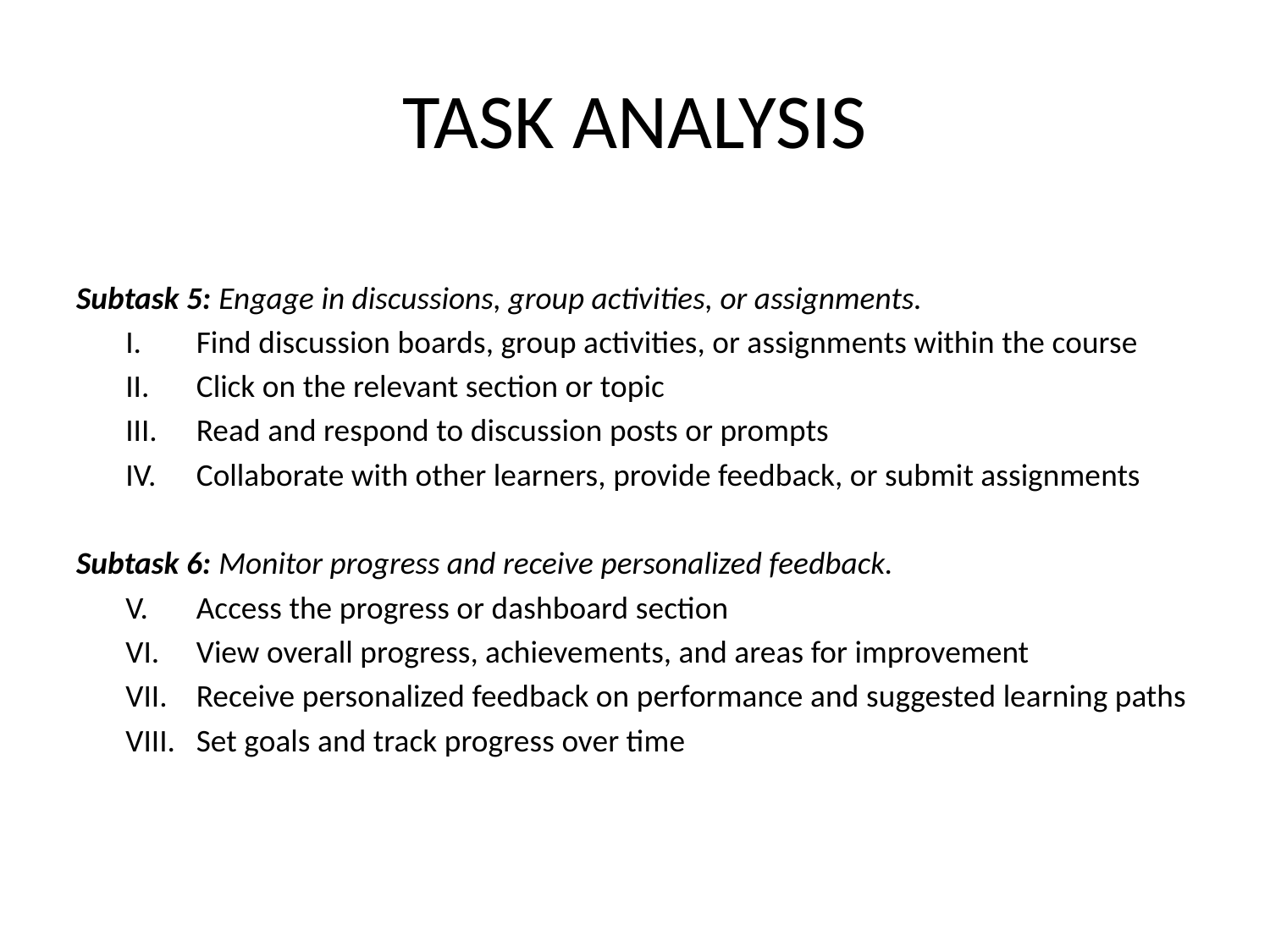

# TASK ANALYSIS

Subtask 5: Engage in discussions, group activities, or assignments.
Find discussion boards, group activities, or assignments within the course
Click on the relevant section or topic
Read and respond to discussion posts or prompts
Collaborate with other learners, provide feedback, or submit assignments

Subtask 6: Monitor progress and receive personalized feedback.
Access the progress or dashboard section
View overall progress, achievements, and areas for improvement
Receive personalized feedback on performance and suggested learning paths
Set goals and track progress over time